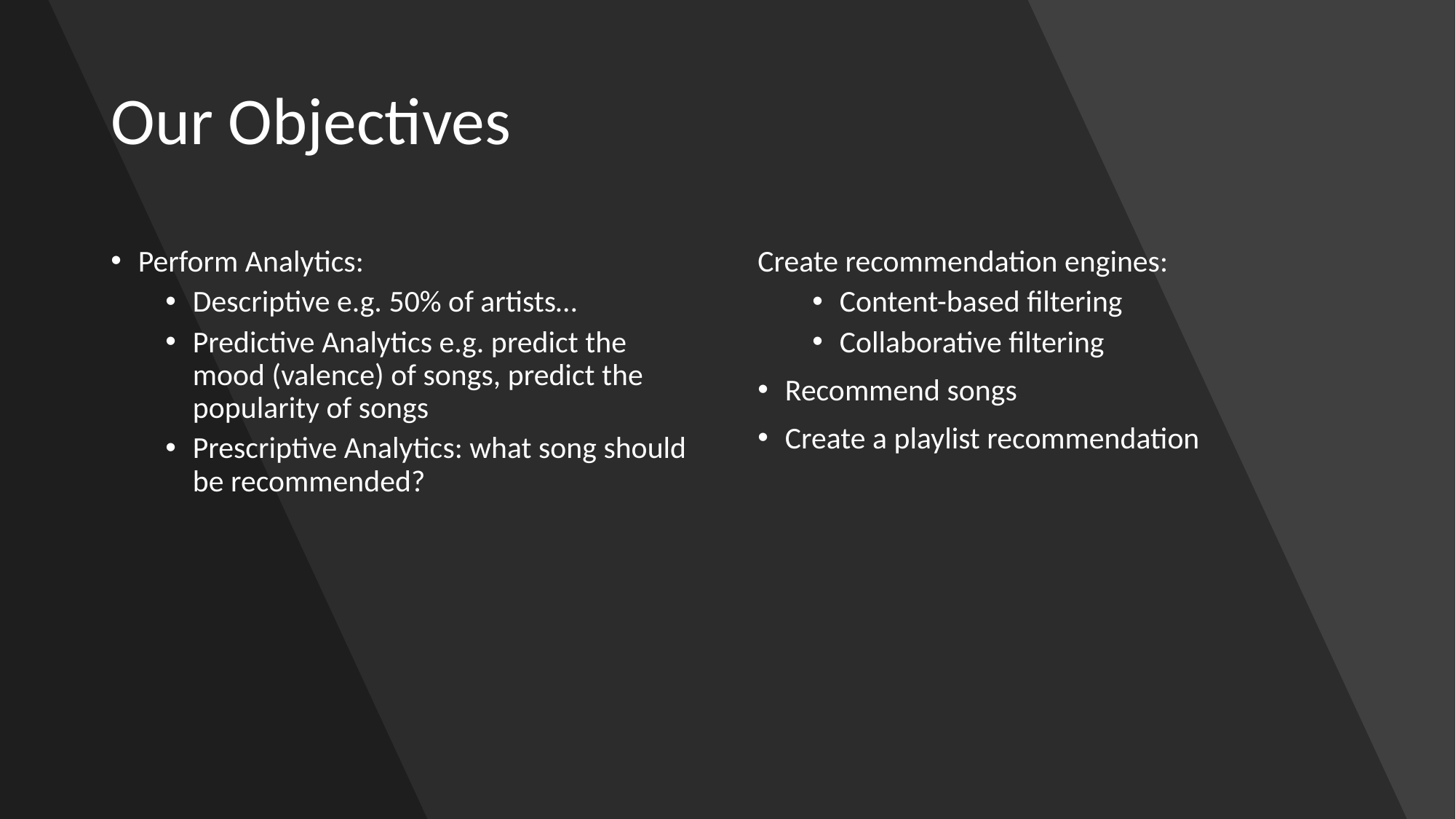

# Our Objectives
Perform Analytics:
Descriptive e.g. 50% of artists…
Predictive Analytics e.g. predict the mood (valence) of songs, predict the popularity of songs
Prescriptive Analytics: what song should be recommended?

Create recommendation engines:
Content-based filtering
Collaborative filtering
Recommend songs
Create a playlist recommendation